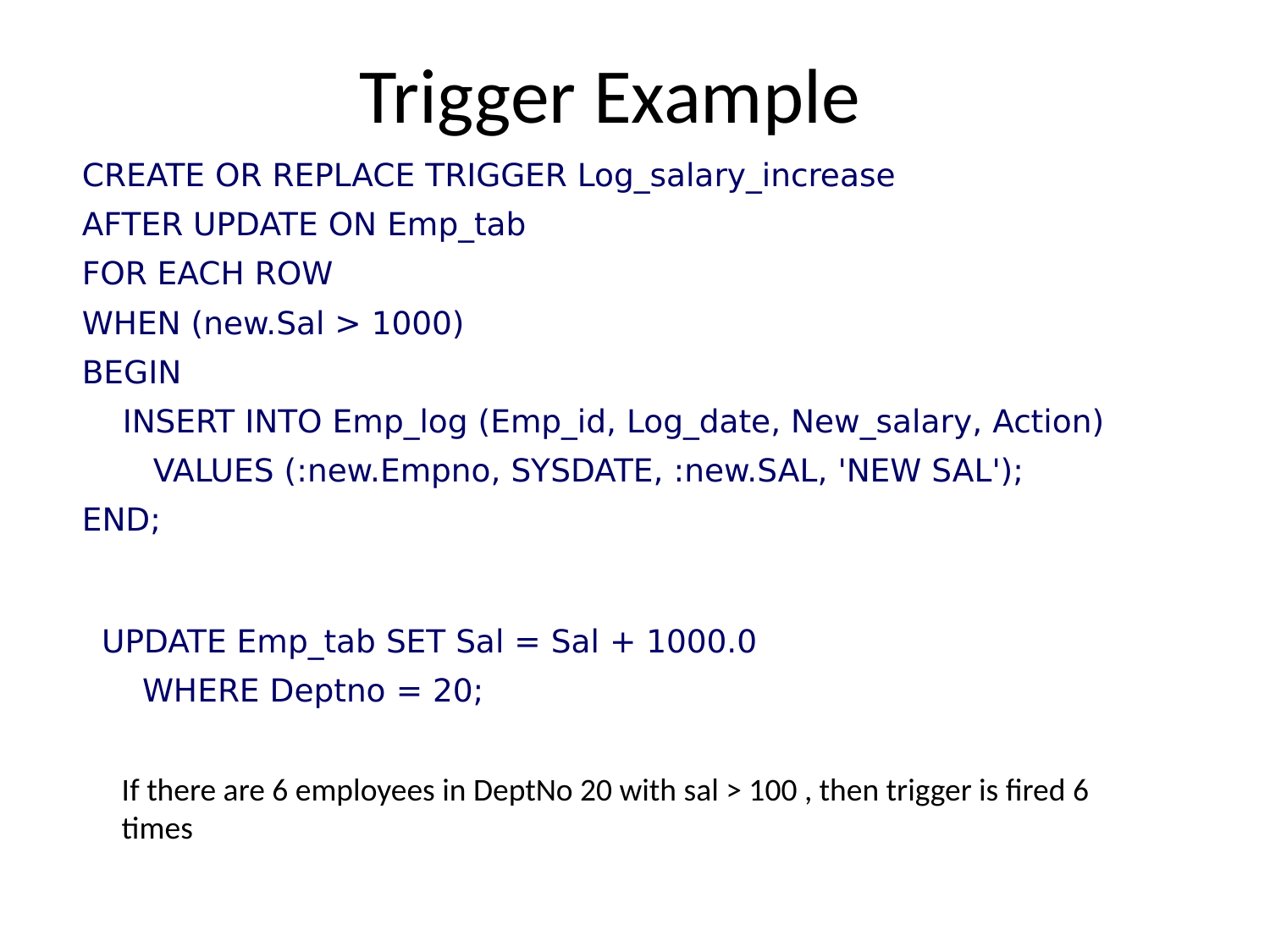

Trigger Example
CREATE OR REPLACE TRIGGER Log_salary_increase
AFTER UPDATE ON Emp_tab
FOR EACH ROW
WHEN (new.Sal > 1000)
BEGIN
    INSERT INTO Emp_log (Emp_id, Log_date, New_salary, Action)
       VALUES (:new.Empno, SYSDATE, :new.SAL, 'NEW SAL');
END;
UPDATE Emp_tab SET Sal = Sal + 1000.0
    WHERE Deptno = 20;
If there are 6 employees in DeptNo 20 with sal > 100 , then trigger is fired 6 times